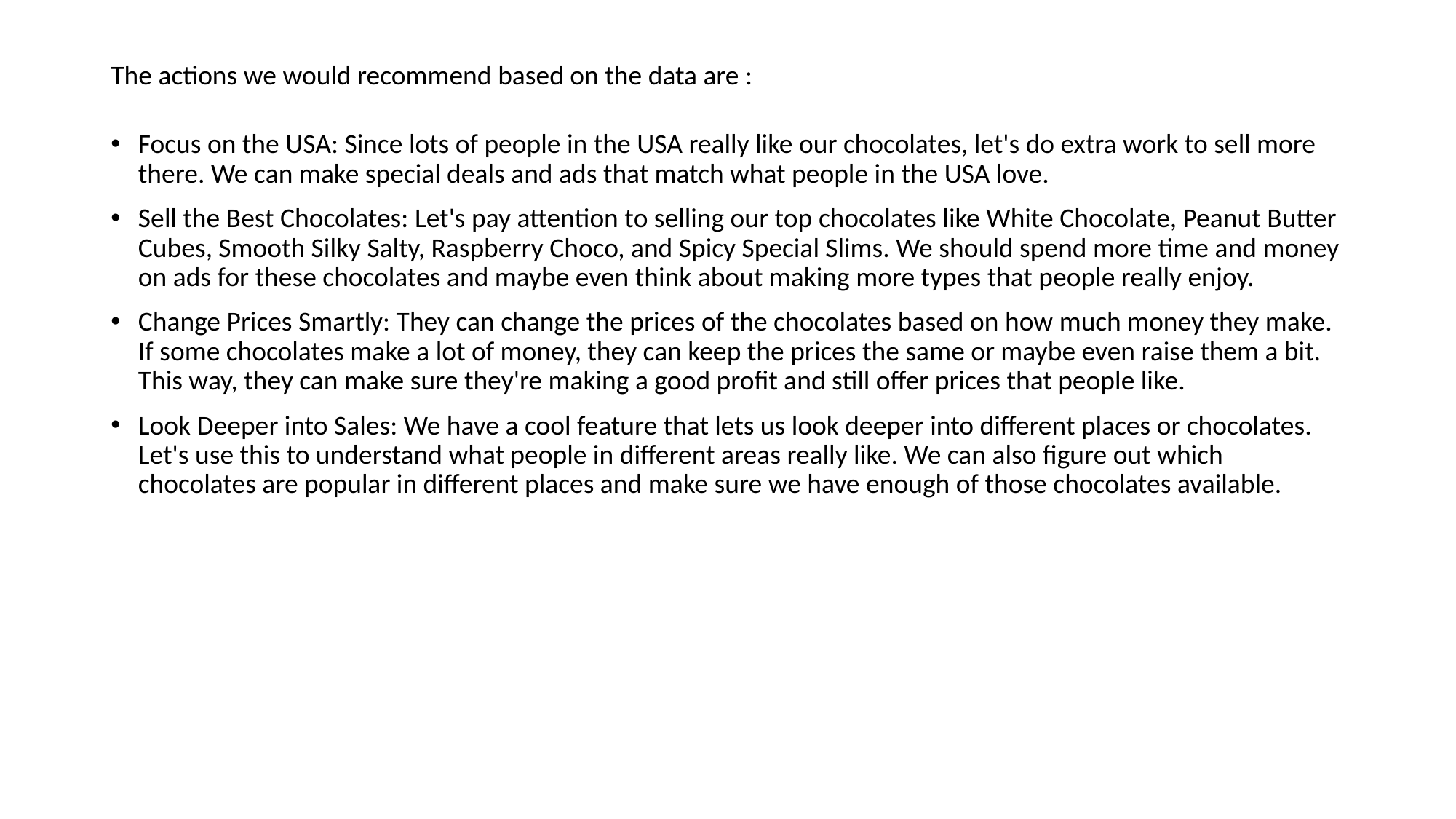

# The actions we would recommend based on the data are :
Focus on the USA: Since lots of people in the USA really like our chocolates, let's do extra work to sell more there. We can make special deals and ads that match what people in the USA love.
Sell the Best Chocolates: Let's pay attention to selling our top chocolates like White Chocolate, Peanut Butter Cubes, Smooth Silky Salty, Raspberry Choco, and Spicy Special Slims. We should spend more time and money on ads for these chocolates and maybe even think about making more types that people really enjoy.
Change Prices Smartly: They can change the prices of the chocolates based on how much money they make. If some chocolates make a lot of money, they can keep the prices the same or maybe even raise them a bit. This way, they can make sure they're making a good profit and still offer prices that people like.
Look Deeper into Sales: We have a cool feature that lets us look deeper into different places or chocolates. Let's use this to understand what people in different areas really like. We can also figure out which chocolates are popular in different places and make sure we have enough of those chocolates available.